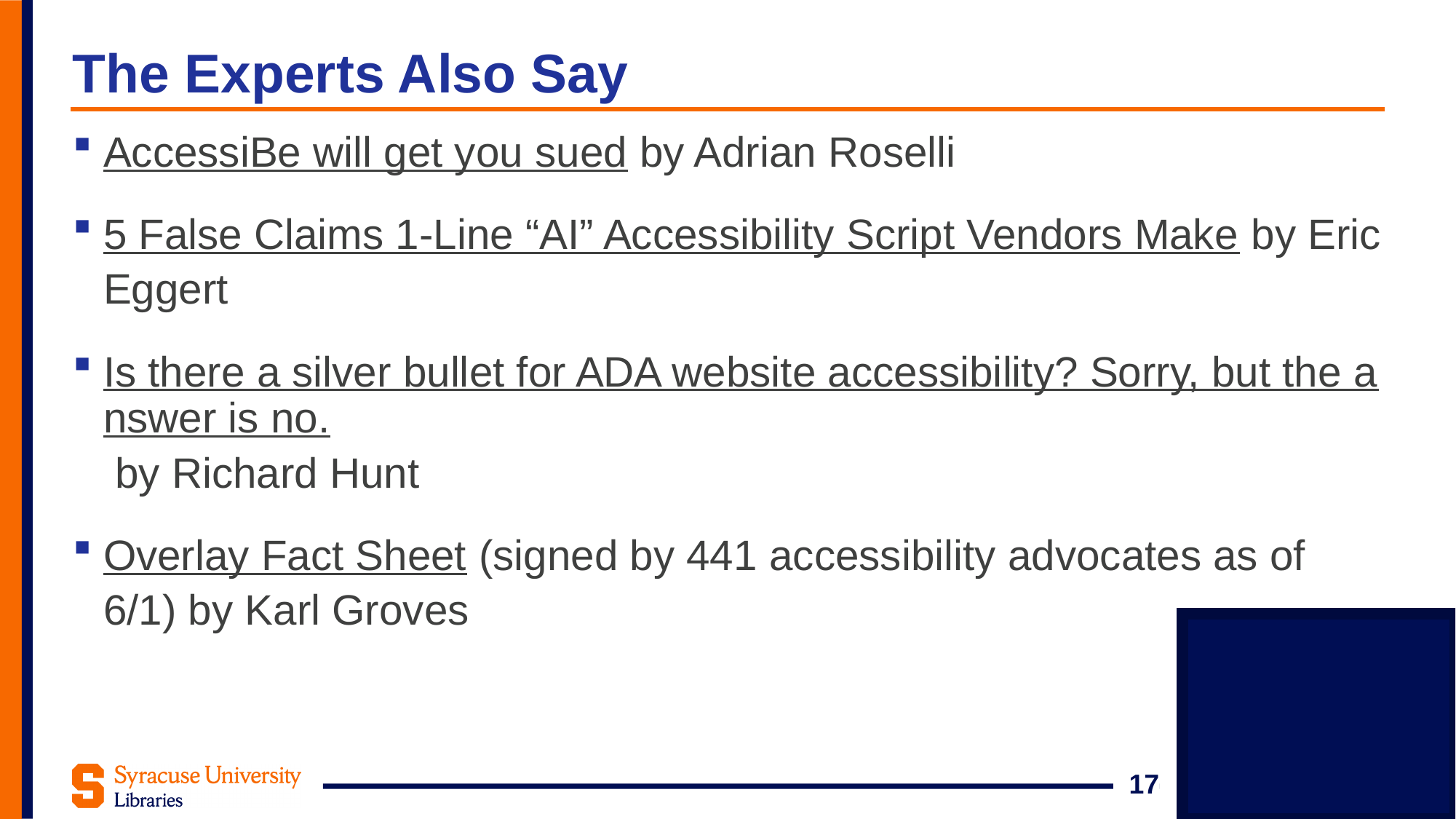

# The Experts Also Say
AccessiBe will get you sued by Adrian Roselli
5 False Claims 1-Line “AI” Accessibility Script Vendors Make by Eric Eggert
Is there a silver bullet for ADA website accessibility? Sorry, but the answer is no. by Richard Hunt
Overlay Fact Sheet (signed by 441 accessibility advocates as of 6/1) by Karl Groves
17